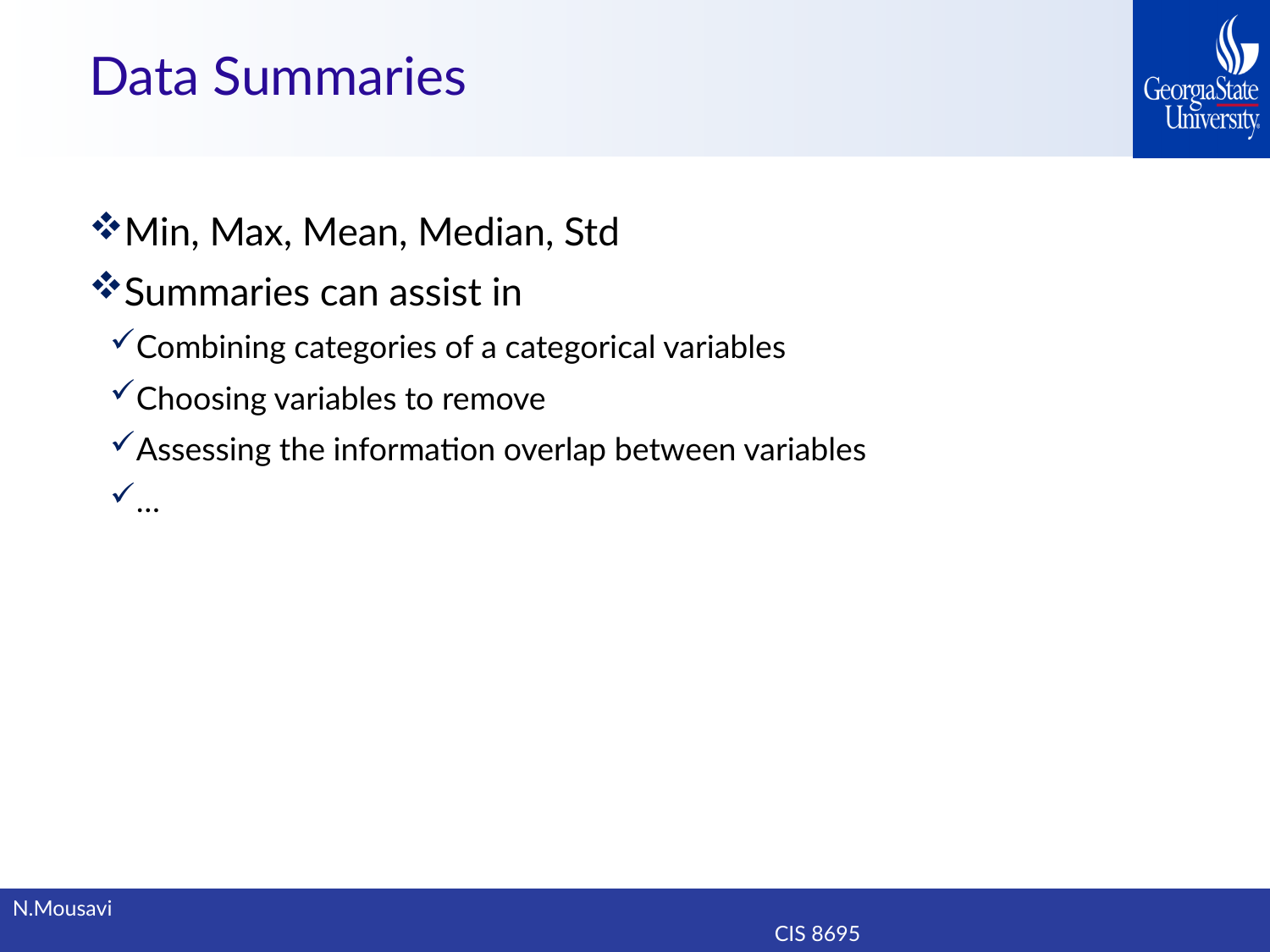

# Data Summaries
Min, Max, Mean, Median, Std
Summaries can assist in
Combining categories of a categorical variables
Choosing variables to remove
Assessing the information overlap between variables
…